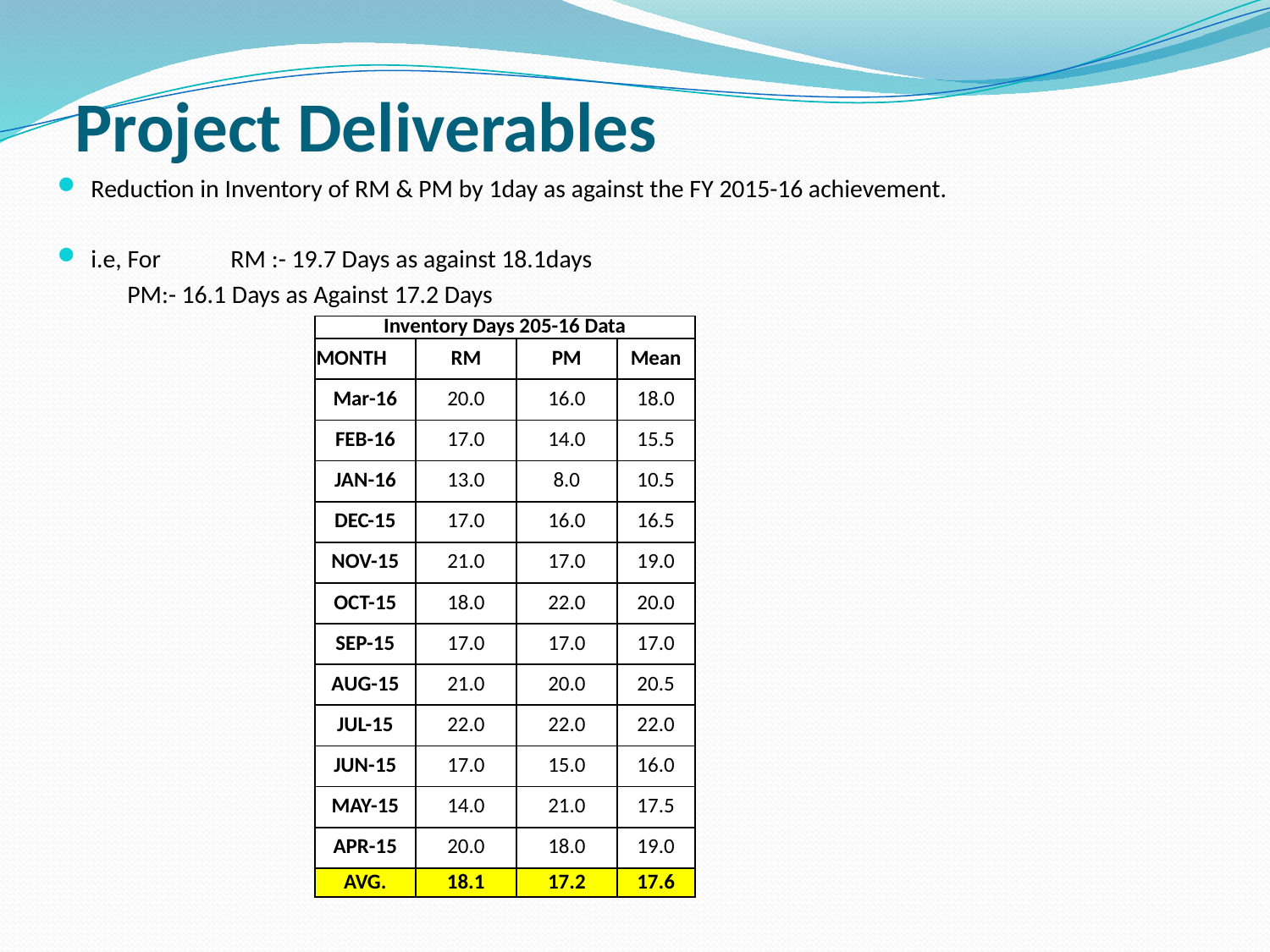

# Project Deliverables
Reduction in Inventory of RM & PM by 1day as against the FY 2015-16 achievement.

i.e, For 	RM :- 19.7 Days as against 18.1days
	PM:- 16.1 Days as Against 17.2 Days

| Inventory Days 205-16 Data |  |  |  |
| --- | --- | --- | --- |
| MONTH | RM | PM | Mean |
| Mar-16 | 20.0 | 16.0 | 18.0 |
| FEB-16 | 17.0 | 14.0 | 15.5 |
| JAN-16 | 13.0 | 8.0 | 10.5 |
| DEC-15 | 17.0 | 16.0 | 16.5 |
| NOV-15 | 21.0 | 17.0 | 19.0 |
| OCT-15 | 18.0 | 22.0 | 20.0 |
| SEP-15 | 17.0 | 17.0 | 17.0 |
| AUG-15 | 21.0 | 20.0 | 20.5 |
| JUL-15 | 22.0 | 22.0 | 22.0 |
| JUN-15 | 17.0 | 15.0 | 16.0 |
| MAY-15 | 14.0 | 21.0 | 17.5 |
| APR-15 | 20.0 | 18.0 | 19.0 |
| AVG. | 18.1 | 17.2 | 17.6 |